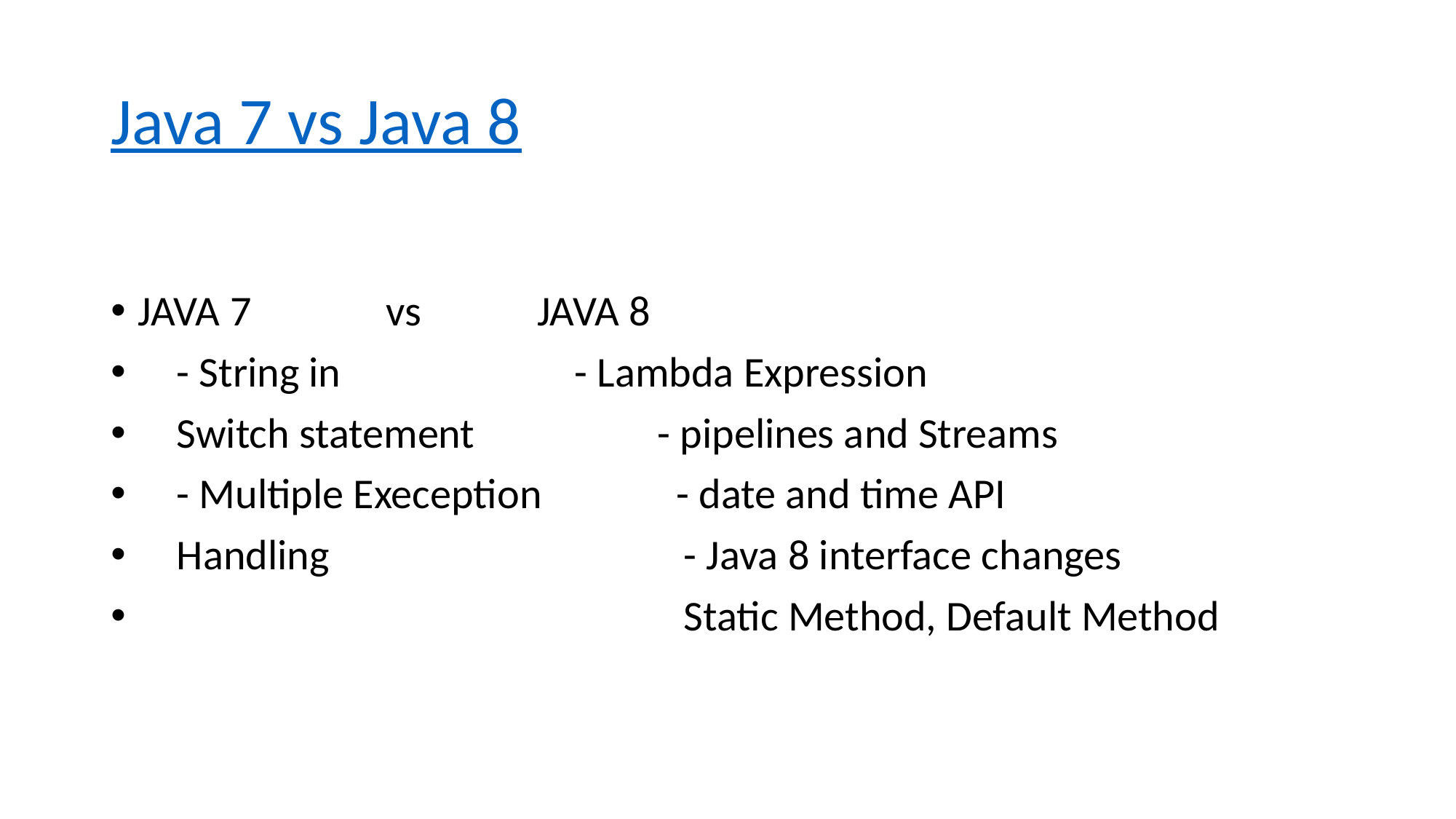

# Java 7 vs Java 8

JAVA 7              vs            JAVA 8
    - String in                        	- Lambda Expression
    Switch statement                   - pipelines and Streams
    - Multiple Exeception              - date and time API
    Handling                           	- Java 8 interface changes
                                        		Static Method, Default Method